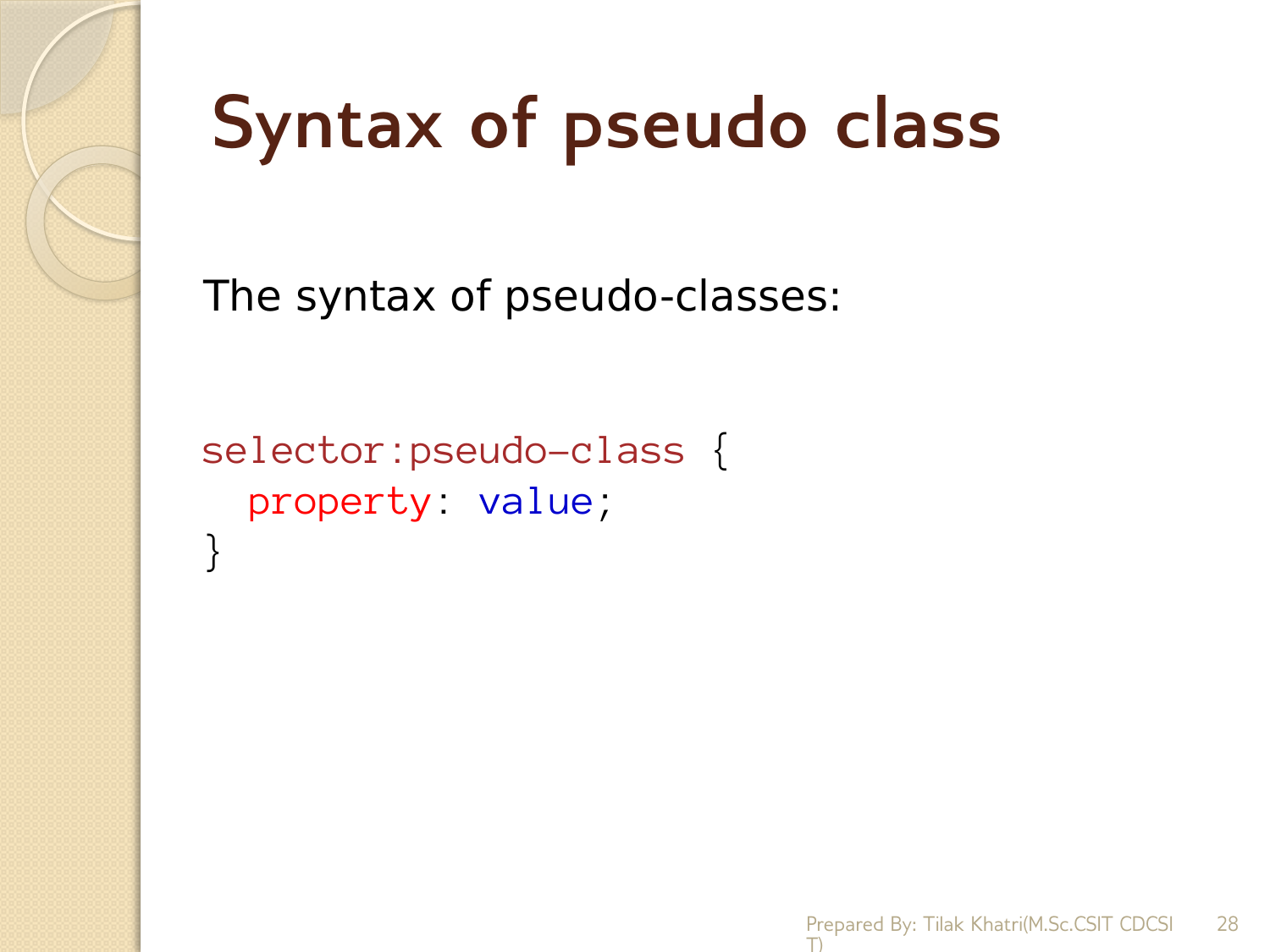

# Syntax of pseudo class

The syntax of pseudo-classes:

selector:pseudo-class {
  property: value;
}
Prepared By: Tilak Khatri(M.Sc.CSIT CDCSIT)
28